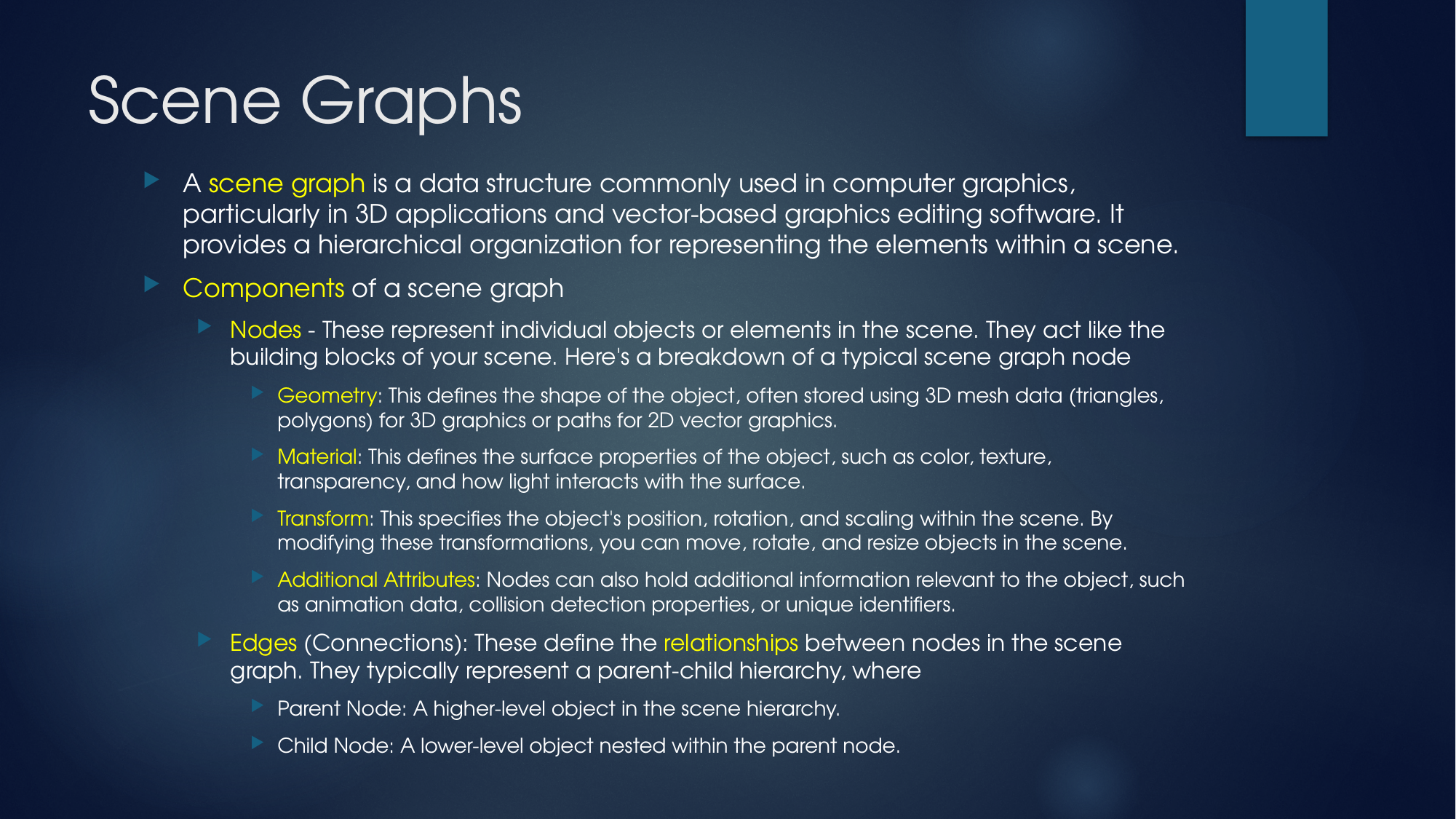

# Scene Graphs
A scene graph is a data structure commonly used in computer graphics, particularly in 3D applications and vector-based graphics editing software. It provides a hierarchical organization for representing the elements within a scene.
Components of a scene graph
Nodes - These represent individual objects or elements in the scene. They act like the building blocks of your scene. Here's a breakdown of a typical scene graph node
Geometry: This defines the shape of the object, often stored using 3D mesh data (triangles, polygons) for 3D graphics or paths for 2D vector graphics.
Material: This defines the surface properties of the object, such as color, texture, transparency, and how light interacts with the surface.
Transform: This specifies the object's position, rotation, and scaling within the scene. By modifying these transformations, you can move, rotate, and resize objects in the scene.
Additional Attributes: Nodes can also hold additional information relevant to the object, such as animation data, collision detection properties, or unique identifiers.
Edges (Connections): These define the relationships between nodes in the scene graph. They typically represent a parent-child hierarchy, where
Parent Node: A higher-level object in the scene hierarchy.
Child Node: A lower-level object nested within the parent node.